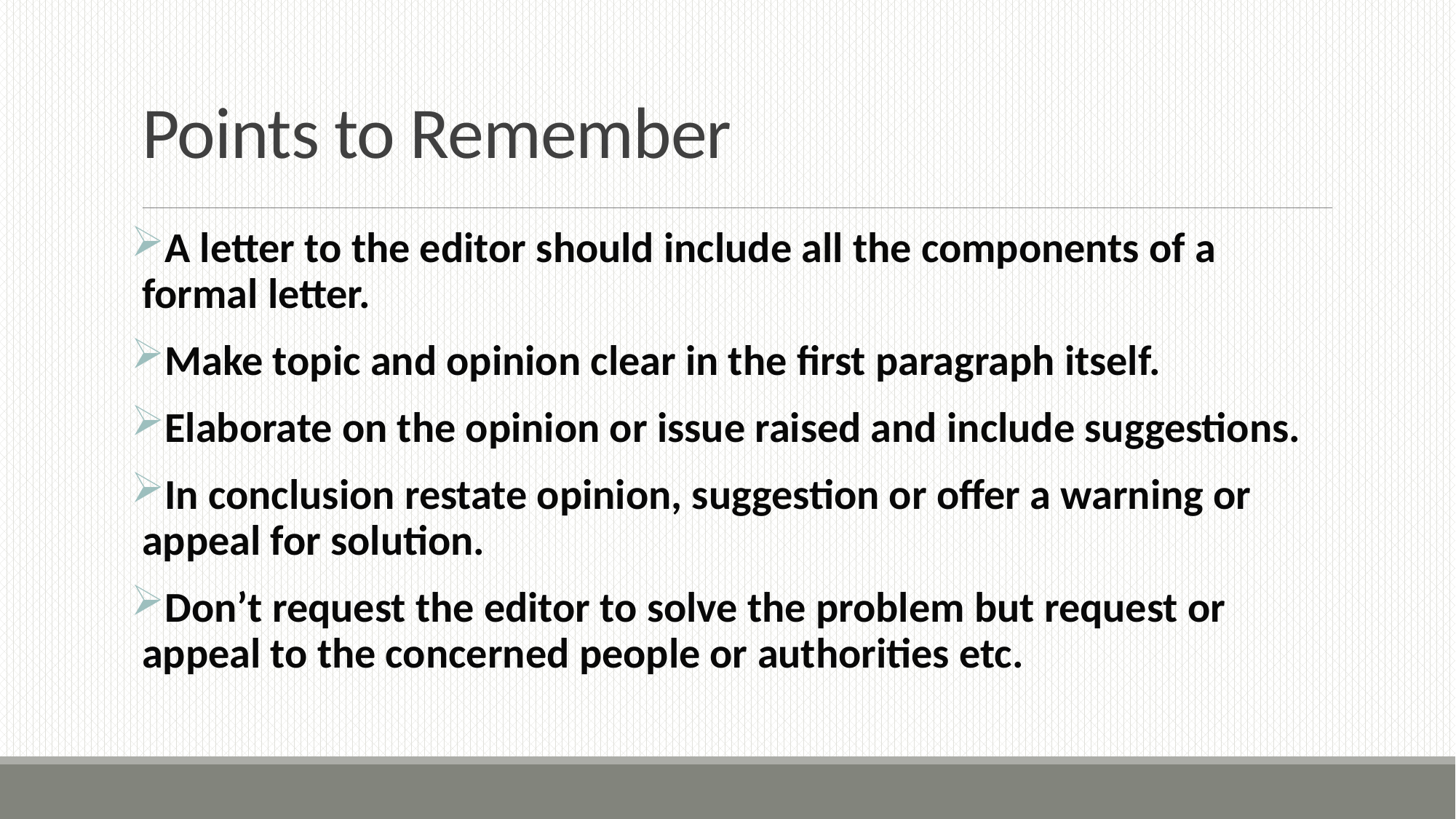

# Points to Remember
A letter to the editor should include all the components of a formal letter.
Make topic and opinion clear in the first paragraph itself.
Elaborate on the opinion or issue raised and include suggestions.
In conclusion restate opinion, suggestion or offer a warning or appeal for solution.
Don’t request the editor to solve the problem but request or appeal to the concerned people or authorities etc.